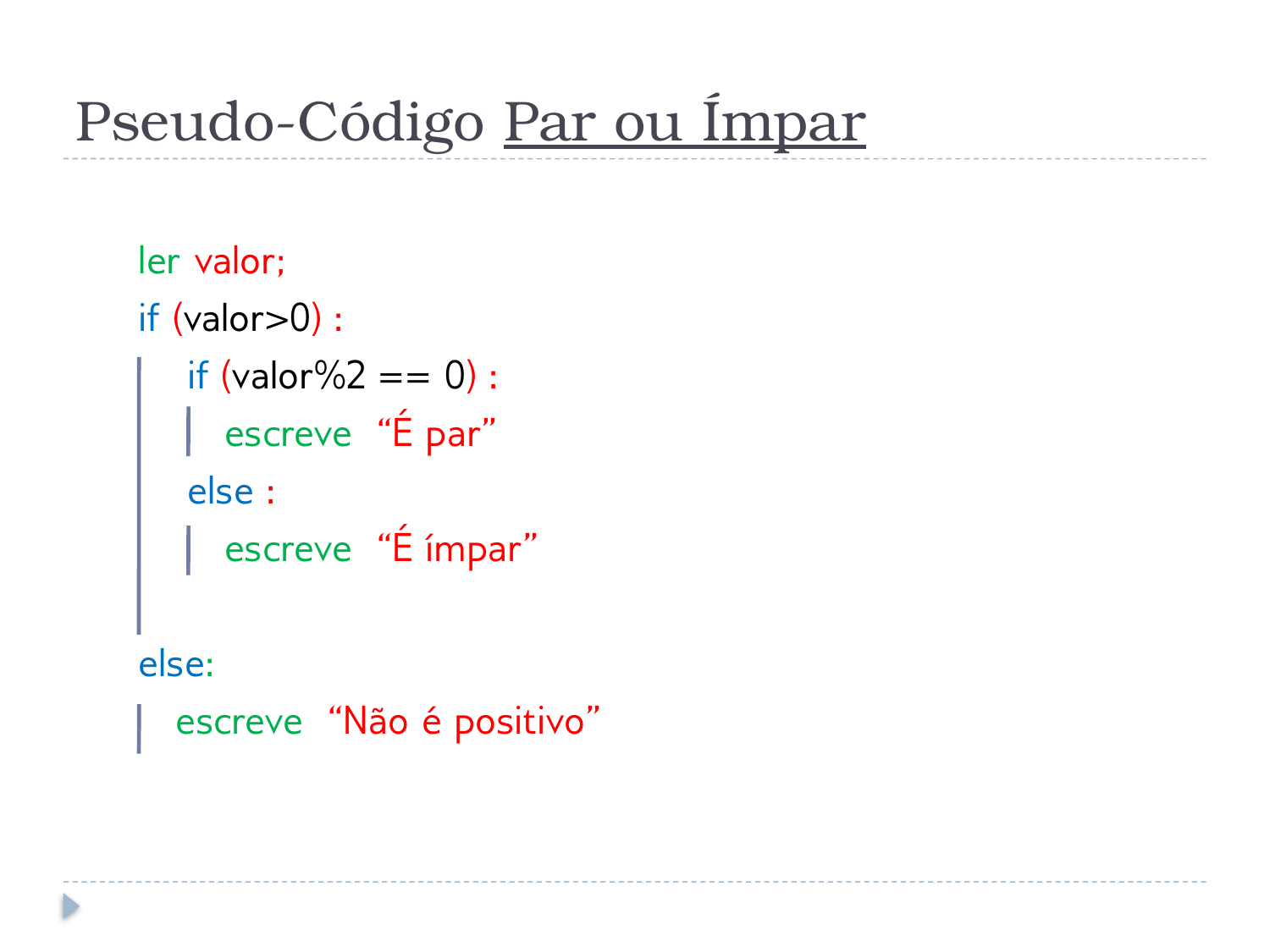

# Pseudo-Código Par ou Ímpar

  ler valor;
  if (valor>0) :
      if (valor%2 == 0) :
         escreve  “É par”
      else :
         escreve  “É ímpar”

  else:
     escreve  “Não é positivo”